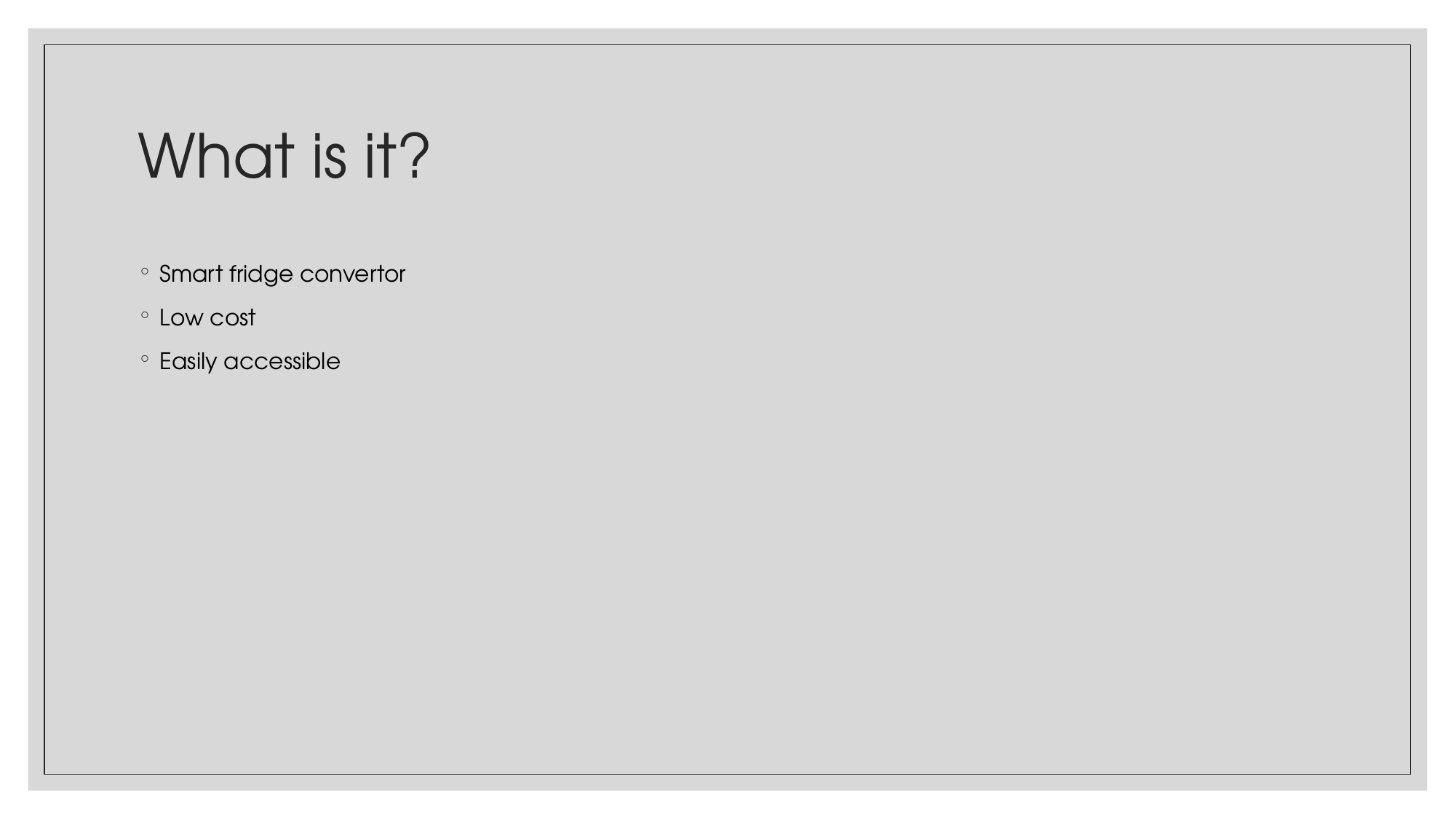

# What is it?
Smart fridge convertor
Low cost
Easily accessible